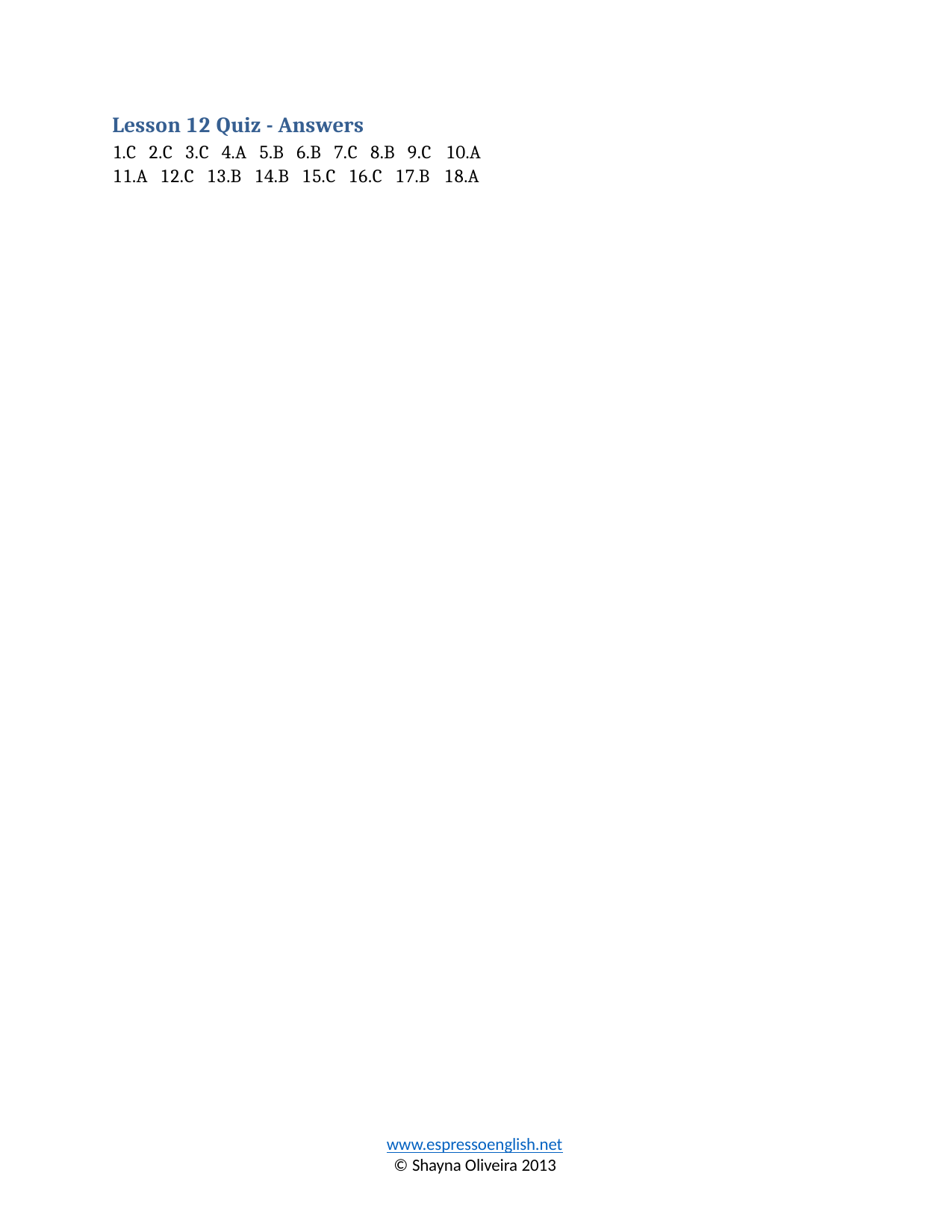

Lesson 12 Quiz - Answers
1.C   2.C   3.C   4.A   5.B   6.B   7.C   8.B   9.C   10.A
11.A   12.C   13.B   14.B   15.C   16.C   17.B   18.A
www.espressoenglish.net
© Shayna Oliveira 2013